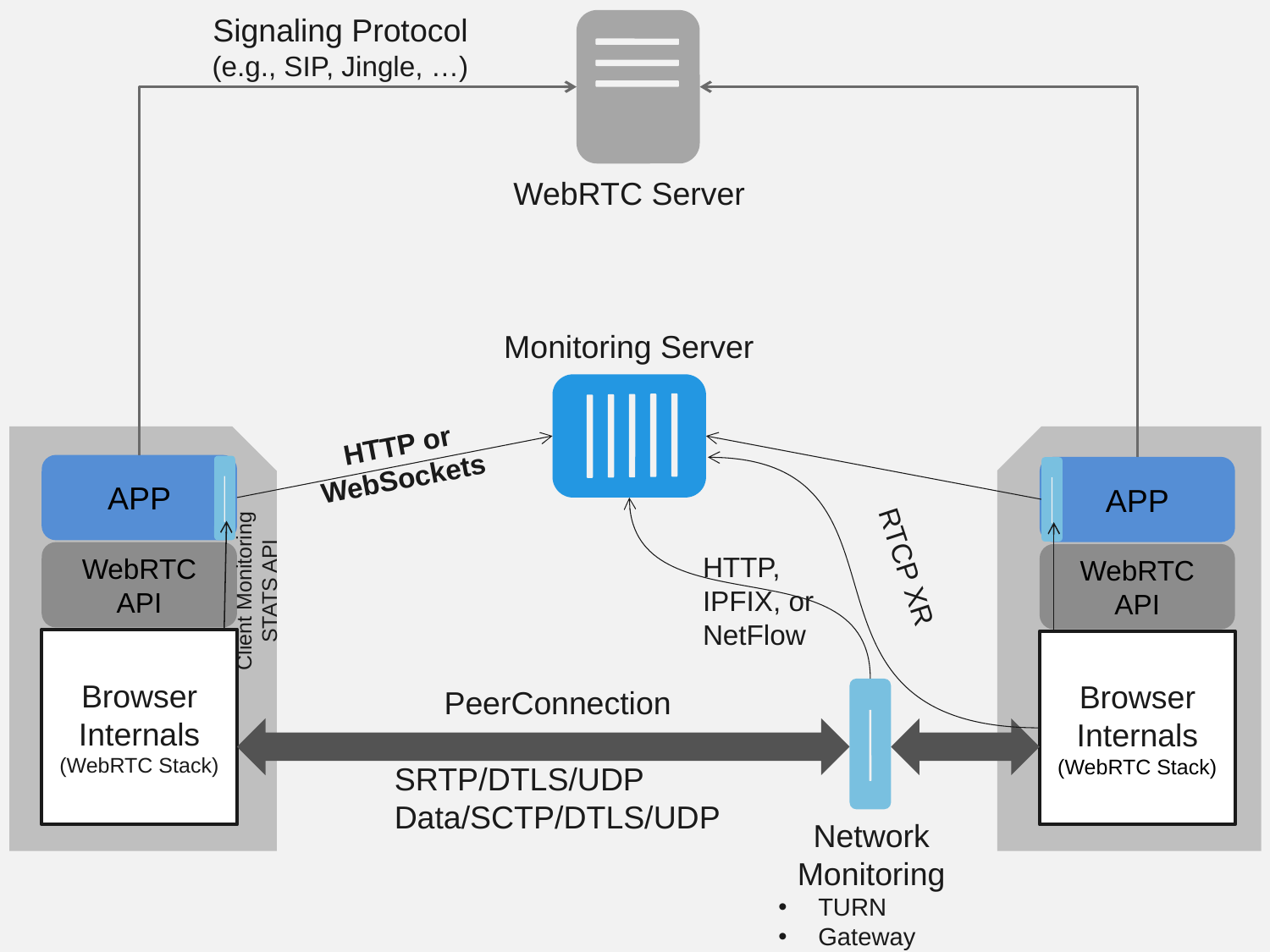

Signaling Protocol (e.g., SIP, Jingle, …)

WebRTC Server
Monitoring Server

HTTP or WebSockets

APP

APP

RTCP XR
Client Monitoring
STATS API
WebRTC API
HTTP, IPFIX, or NetFlow
WebRTC API
Browser Internals
(WebRTC Stack)
Browser Internals (WebRTC Stack)
PeerConnection

SRTP/DTLS/UDP
Data/SCTP/DTLS/UDP

Network Monitoring
TURN
Gateway